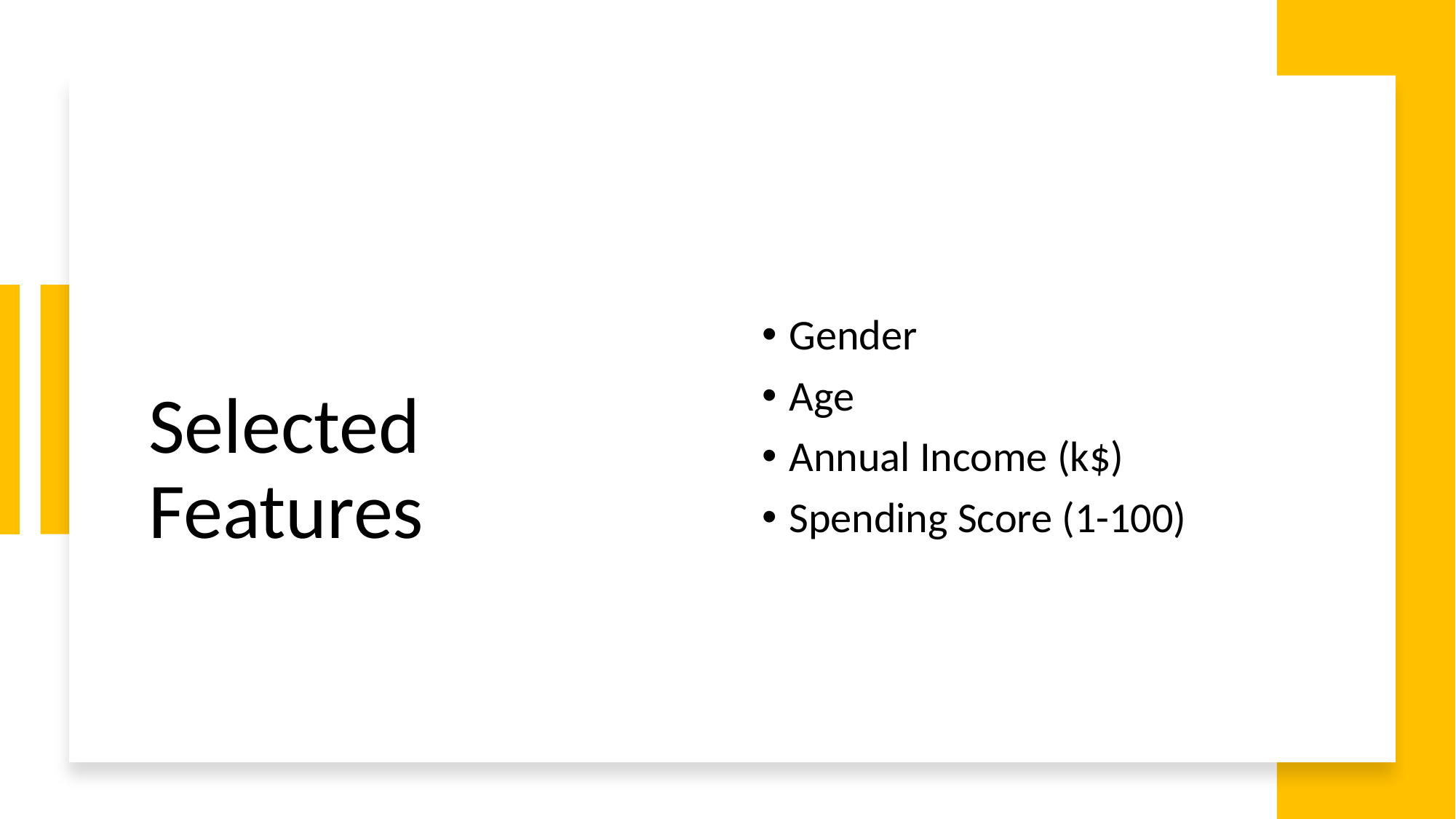

# Selected Features
Gender
Age
Annual Income (k$)
Spending Score (1-100)